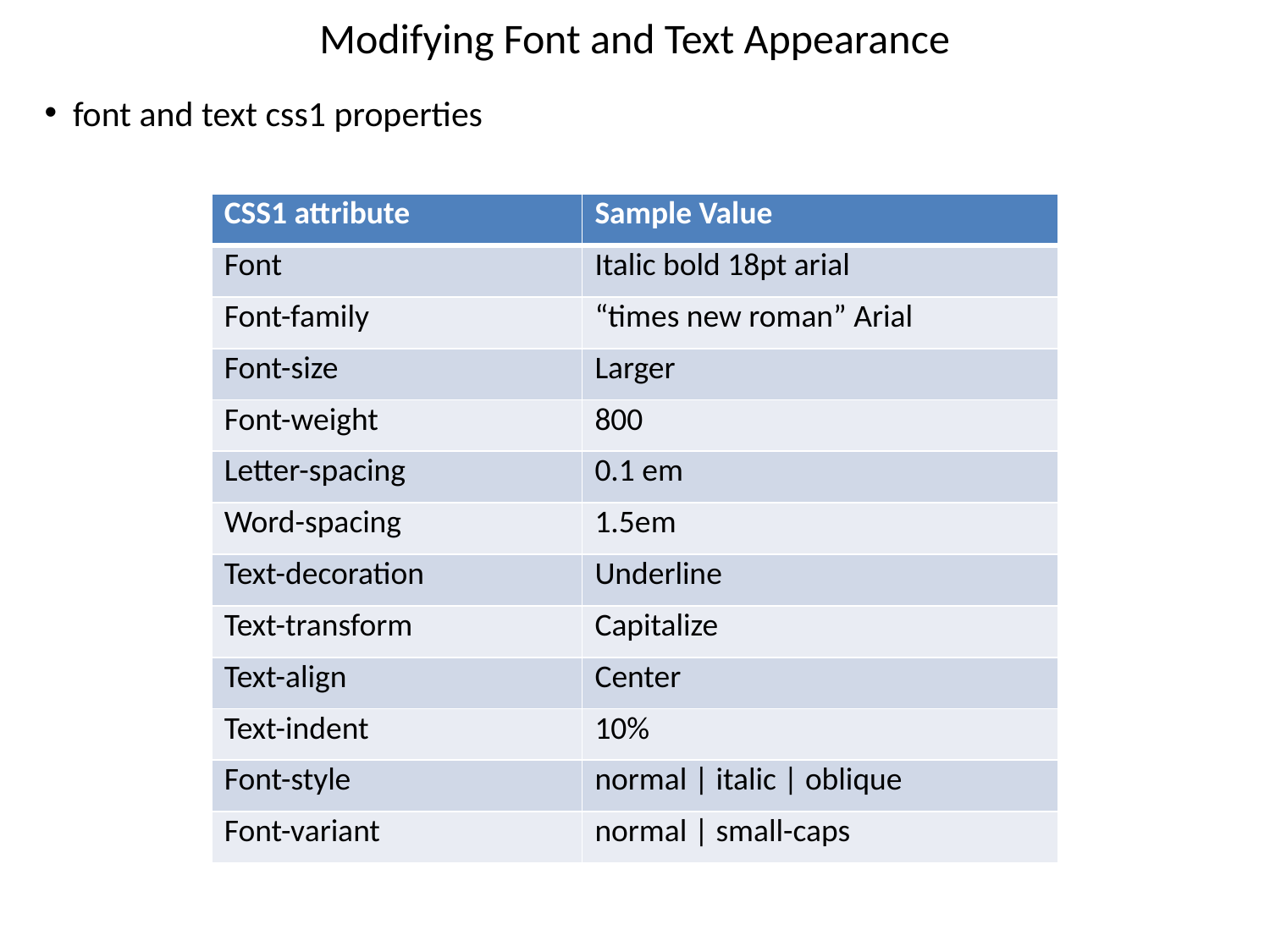

# Modifying Font and Text Appearance
  font and text css1 properties

| CSS1 attribute | Sample Value |
| --- | --- |
| Font | Italic bold 18pt arial |
| Font-family | “times new roman” Arial |
| Font-size | Larger |
| Font-weight | 800 |
| Letter-spacing | 0.1 em |
| Word-spacing | 1.5em |
| Text-decoration | Underline |
| Text-transform | Capitalize |
| Text-align | Center |
| Text-indent | 10% |
| Font-style | normal | italic | oblique |
| Font-variant | normal | small-caps |